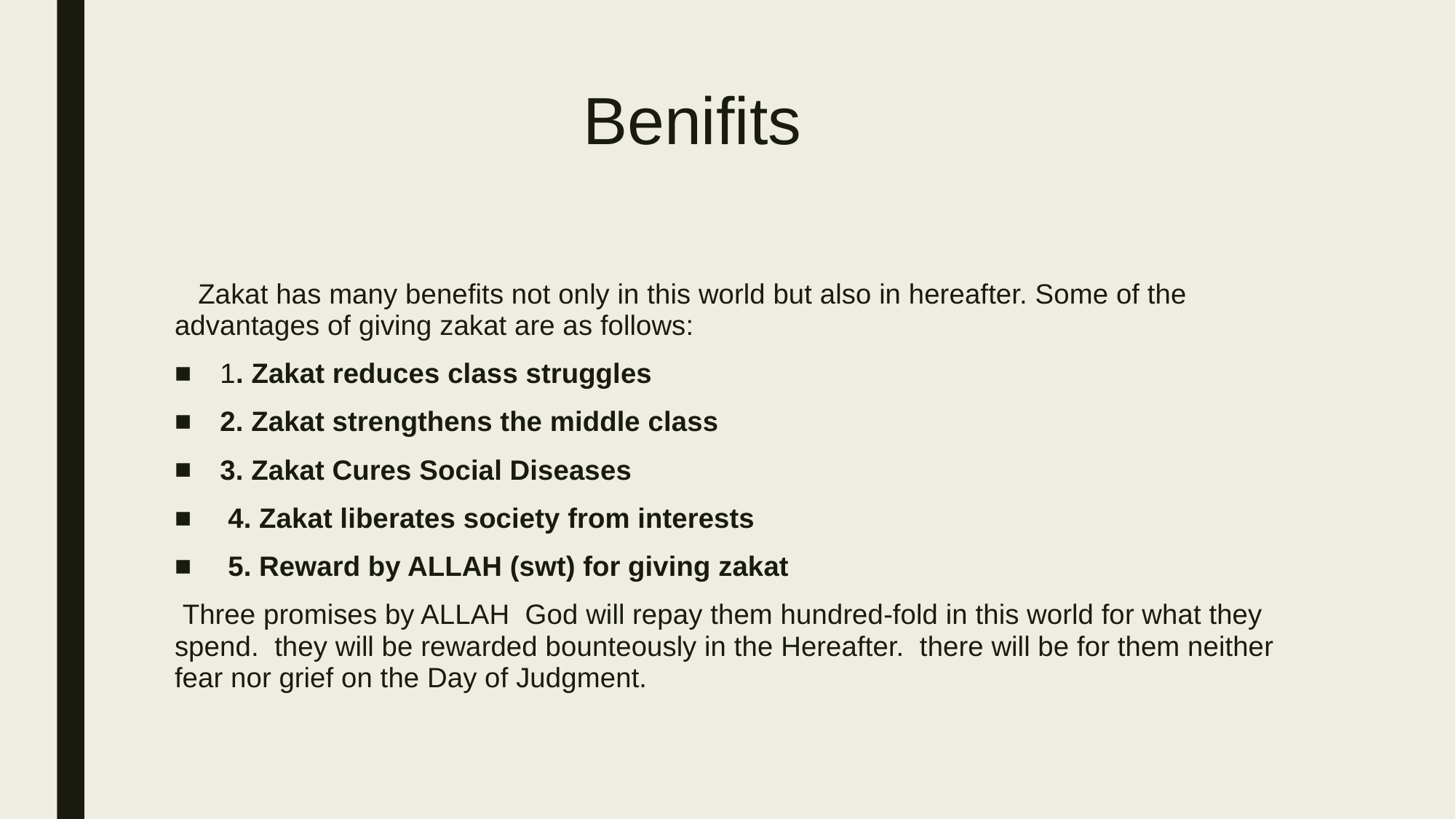

# Benifits
   Zakat has many benefits not only in this world but also in hereafter. Some of the advantages of giving zakat are as follows:
1. Zakat reduces class struggles
2. Zakat strengthens the middle class
3. Zakat Cures Social Diseases
 4. Zakat liberates society from interests
 5. Reward by ALLAH (swt) for giving zakat
 Three promises by ALLAH  God will repay them hundred-fold in this world for what they spend.  they will be rewarded bounteously in the Hereafter.  there will be for them neither fear nor grief on the Day of Judgment.